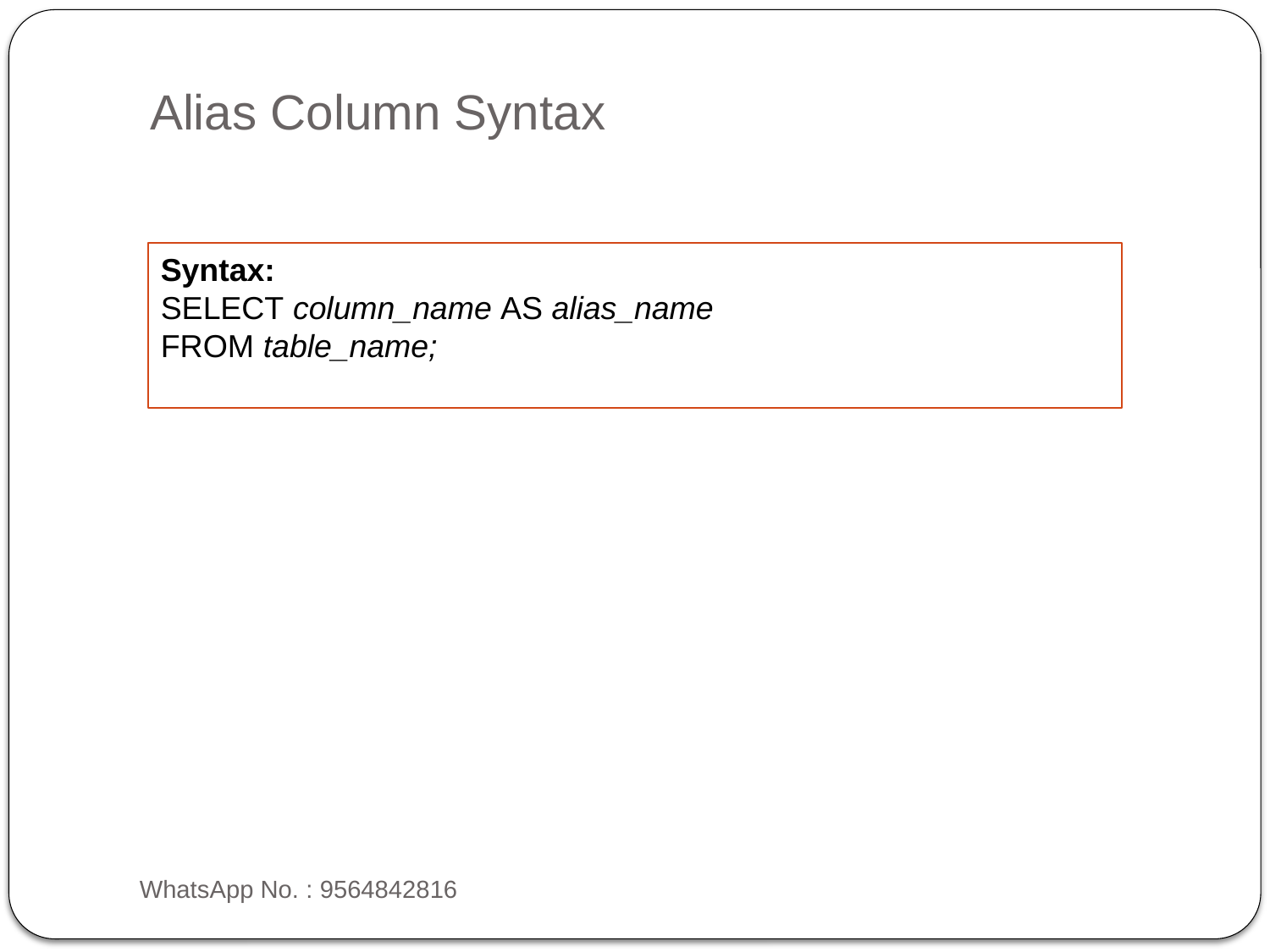

# Alias Column Syntax
Syntax:
SELECT column_name AS alias_name
FROM table_name;

WhatsApp No. : 9564842816